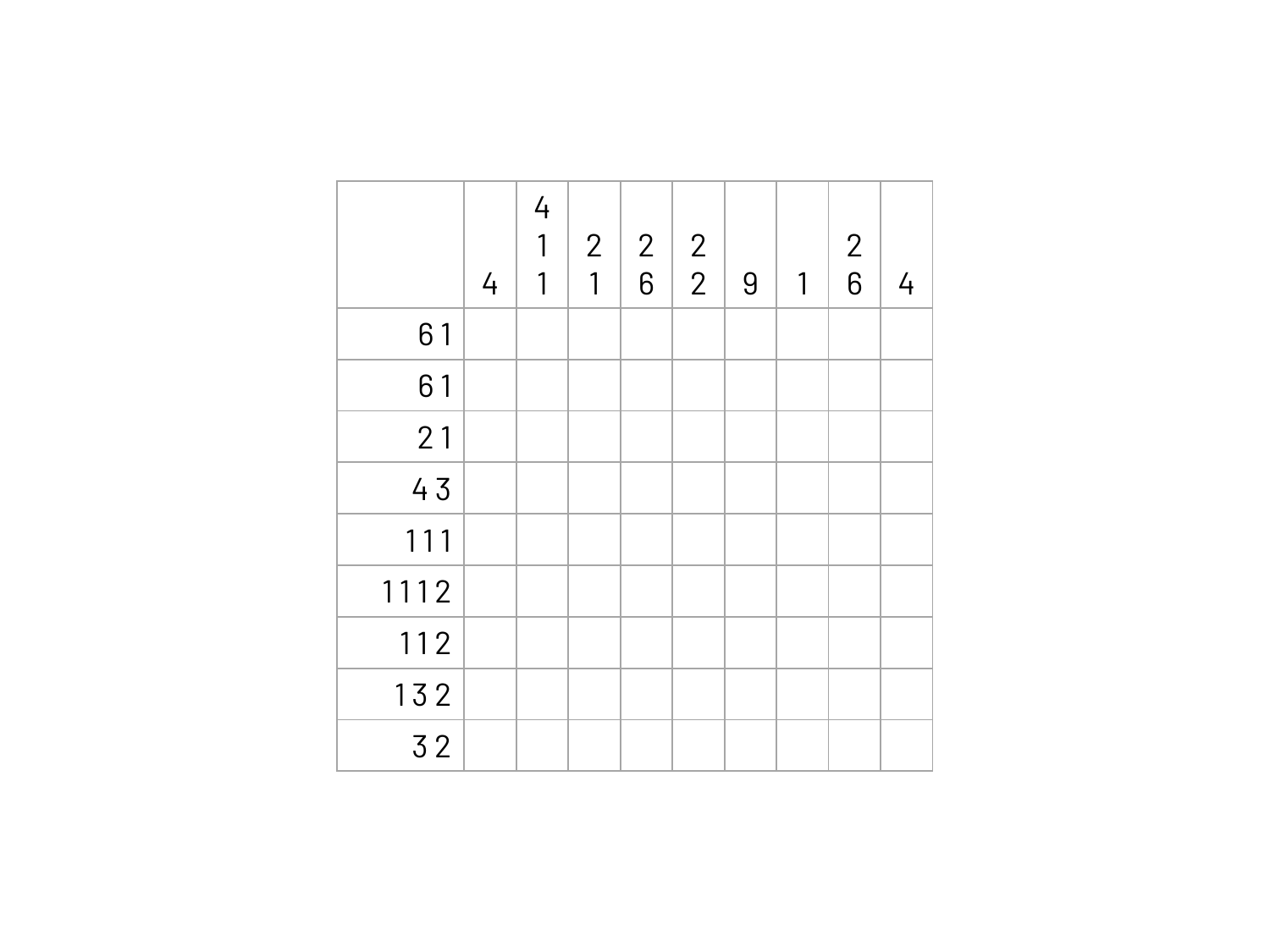

|  | 4 | 4 1 1 | 2 1 | 2 6 | 2 2 | 9 | 1 | 2 6 | 4 |
| --- | --- | --- | --- | --- | --- | --- | --- | --- | --- |
| 6 1 |  |  |  |  |  |  |  |  |  |
| 6 1 |  |  |  |  |  |  |  |  |  |
| 2 1 |  |  |  |  |  |  |  |  |  |
| 4 3 |  |  |  |  |  |  |  |  |  |
| 1 1 1 |  |  |  |  |  |  |  |  |  |
| 1 1 1 2 |  |  |  |  |  |  |  |  |  |
| 1 1 2 |  |  |  |  |  |  |  |  |  |
| 1 3 2 |  |  |  |  |  |  |  |  |  |
| 3 2 |  |  |  |  |  |  |  |  |  |